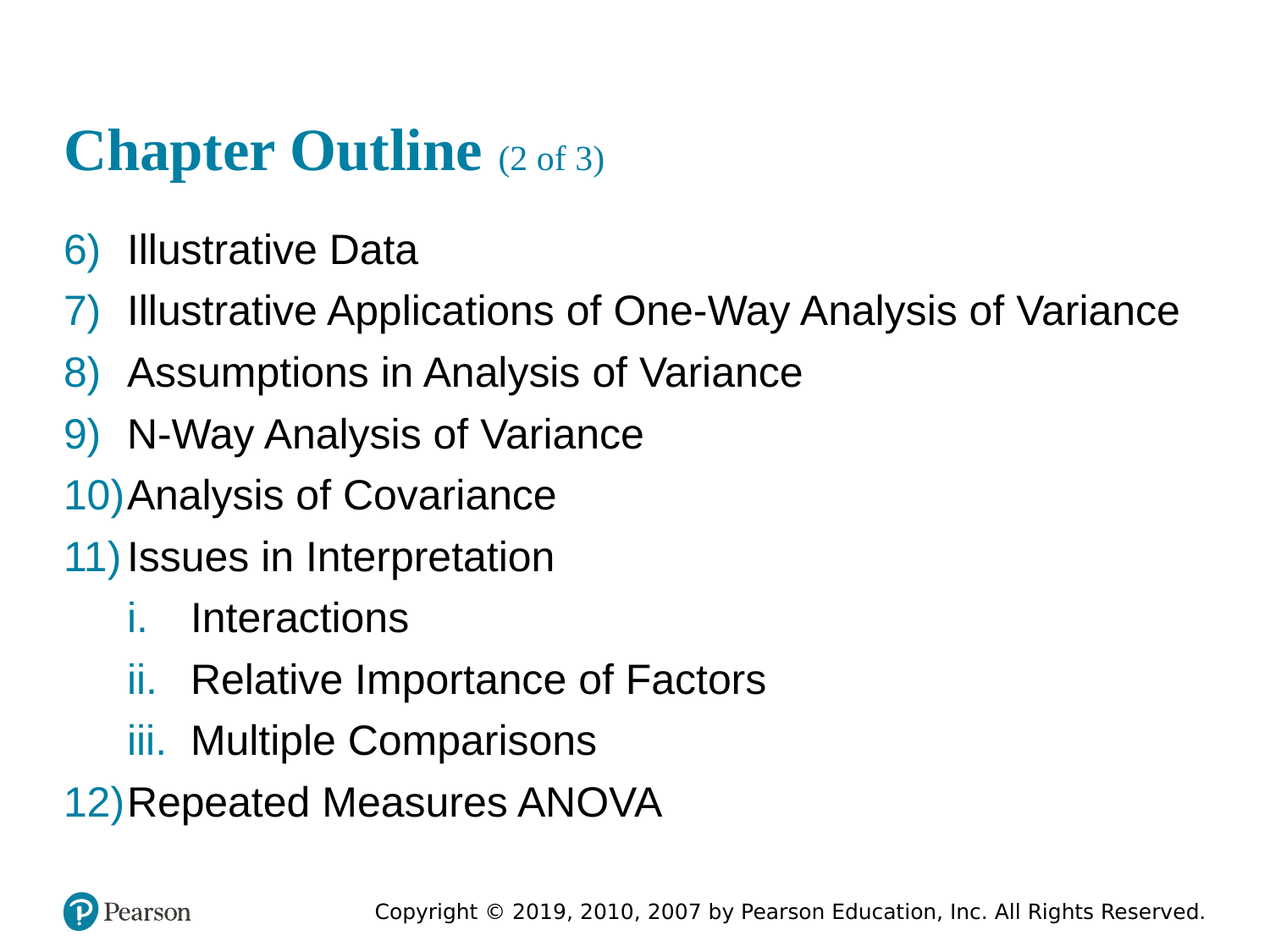

# Chapter Outline (2 of 3)
Illustrative Data
Illustrative Applications of One-Way Analysis of Variance
Assumptions in Analysis of Variance
N-Way Analysis of Variance
Analysis of Covariance
Issues in Interpretation
Interactions
Relative Importance of Factors
Multiple Comparisons
Repeated Measures ANOVA